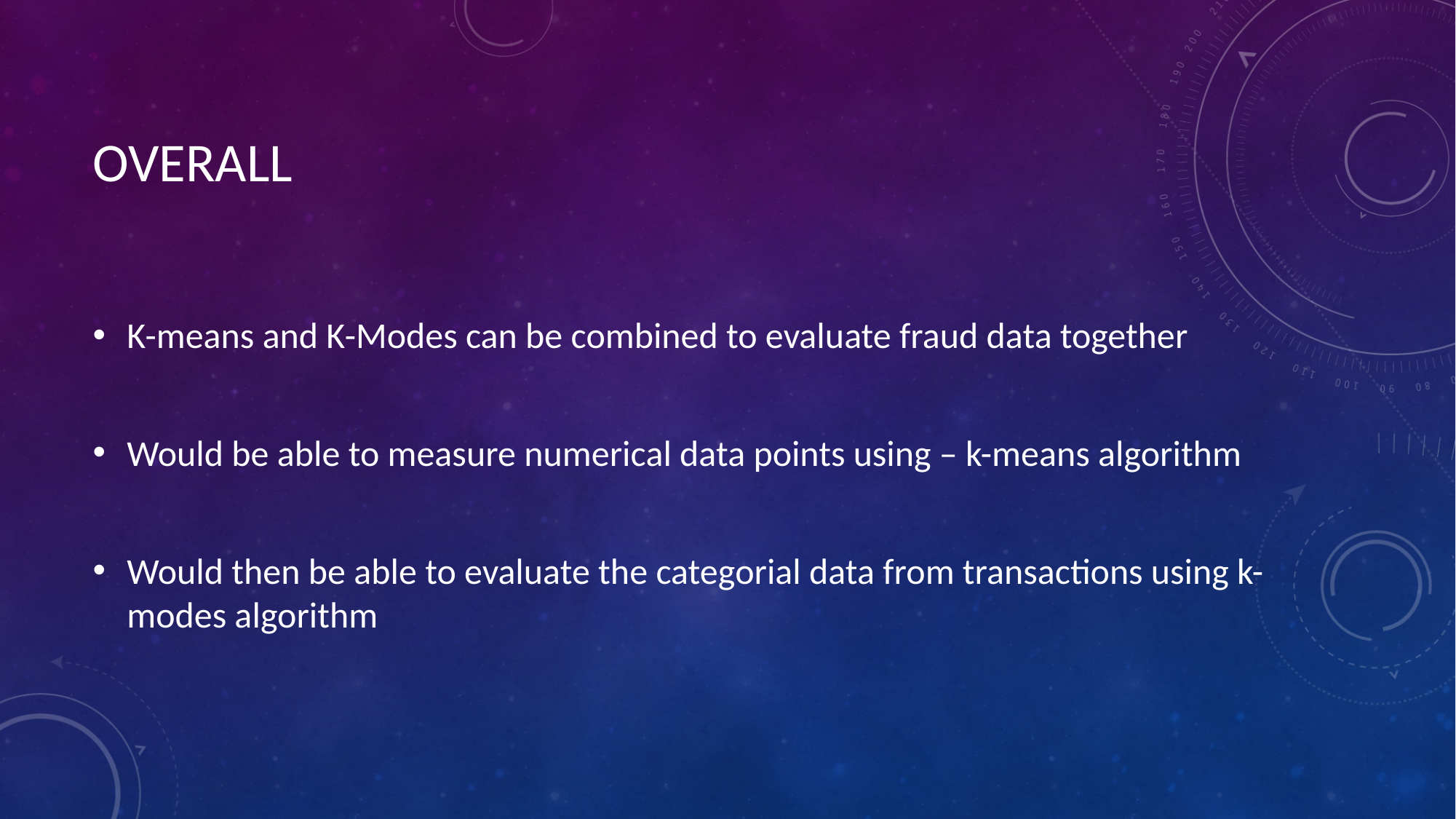

# Overall
K-means and K-Modes can be combined to evaluate fraud data together

Would be able to measure numerical data points using – k-means algorithm

Would then be able to evaluate the categorial data from transactions using k-modes algorithm